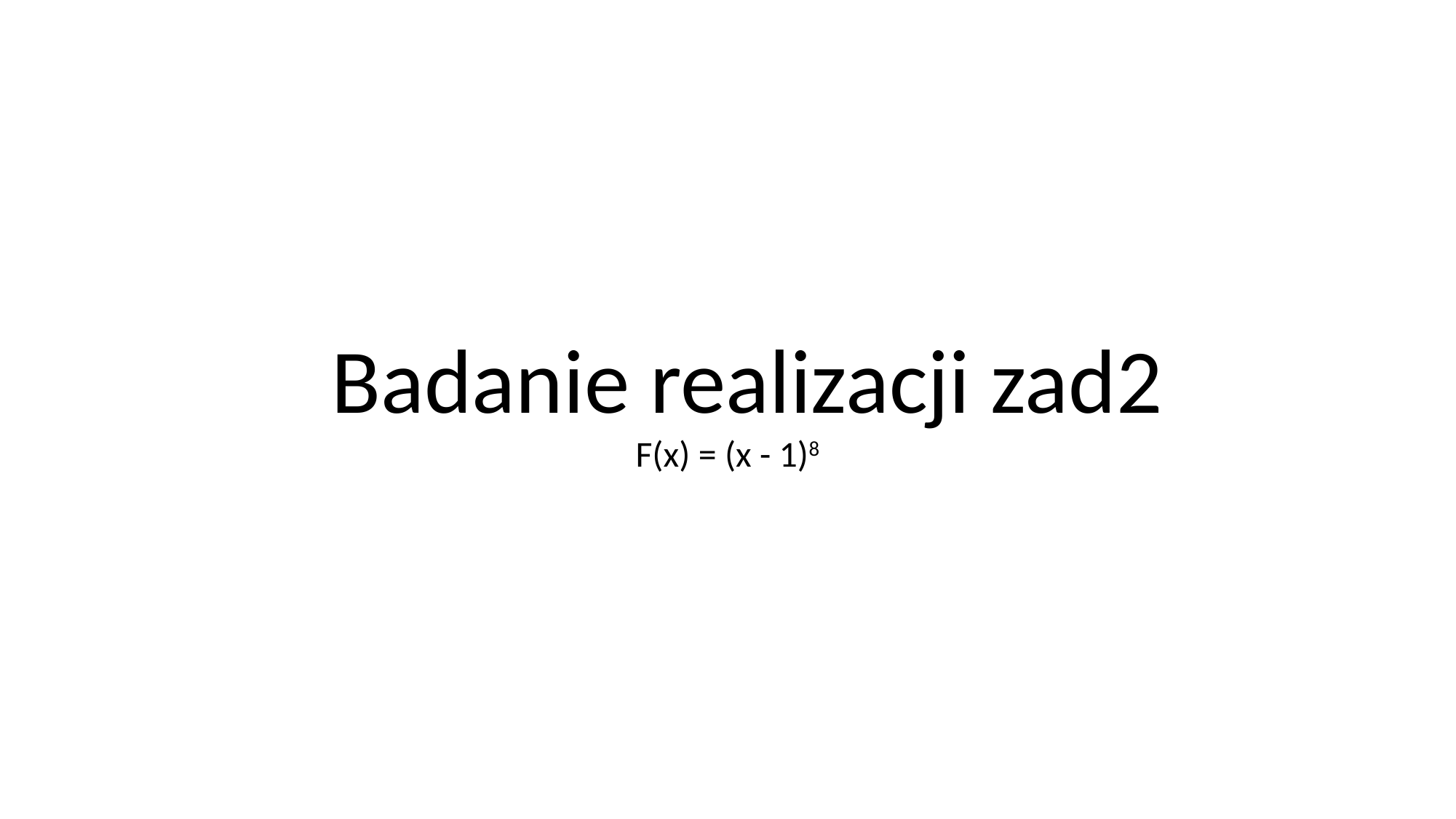

# Badanie realizacji zad2
F(x) = (x - 1)8